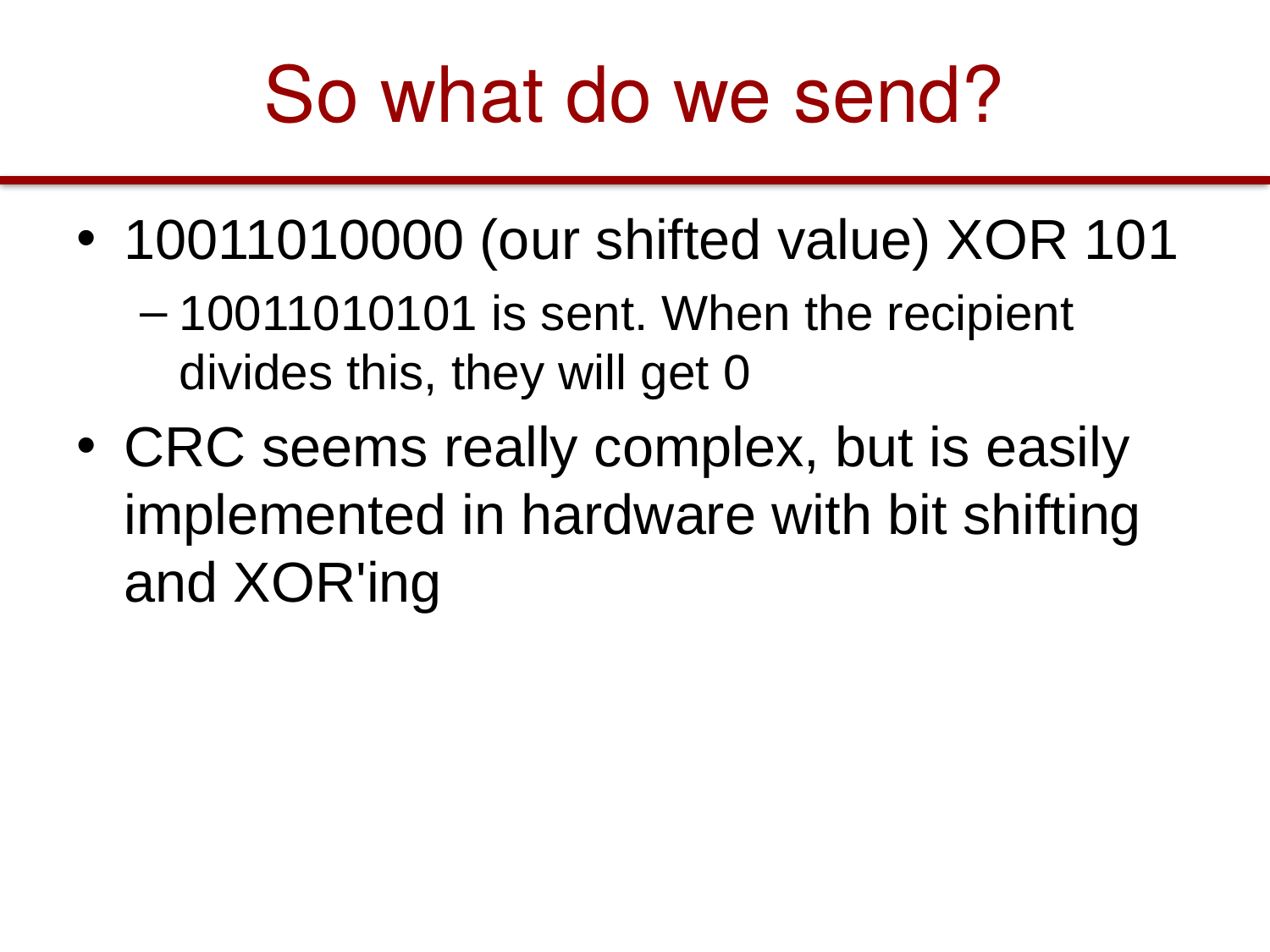

# So what do we send?
10011010000 (our shifted value) XOR 101
10011010101 is sent. When the recipient divides this, they will get 0
CRC seems really complex, but is easily implemented in hardware with bit shifting and XOR'ing